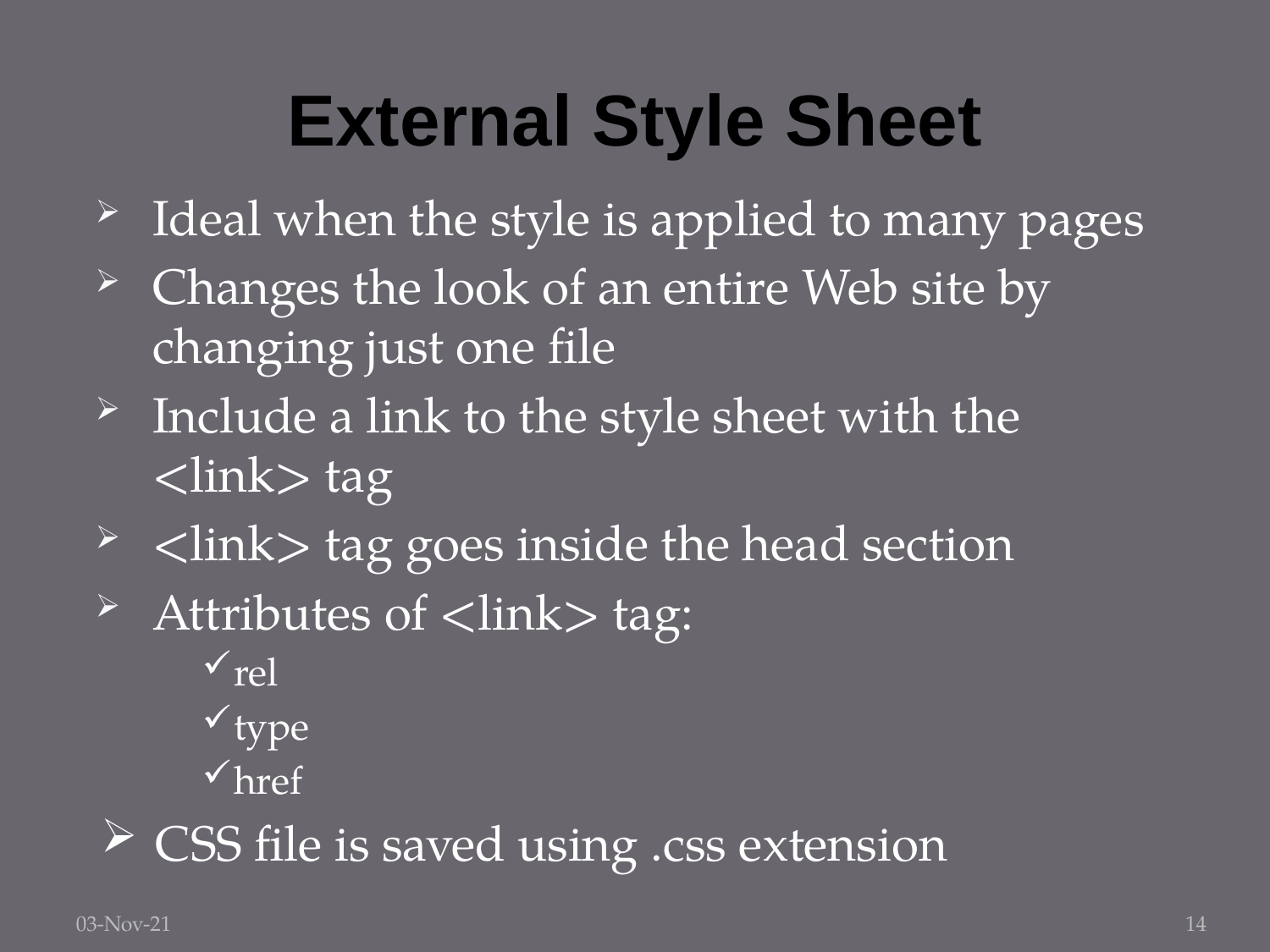

# External Style Sheet
Ideal when the style is applied to many pages
Changes the look of an entire Web site by changing just one file
Include a link to the style sheet with the <link> tag
<link> tag goes inside the head section
Attributes of <link> tag:
rel
type
href
CSS file is saved using .css extension

03-Nov-21
14